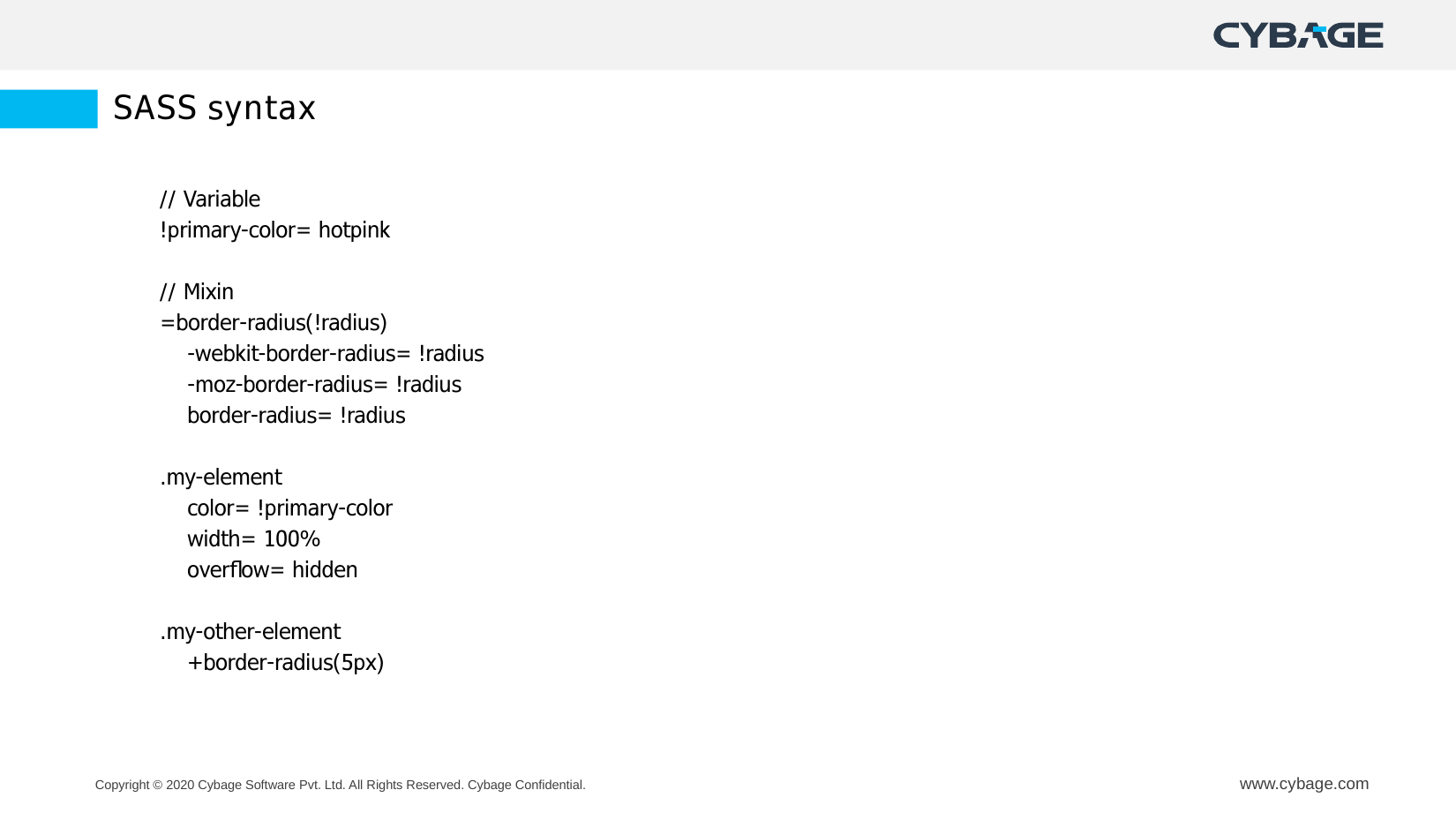

# SASS syntax
// Variable
!primary-color= hotpink

// Mixin
=border-radius(!radius)
    -webkit-border-radius= !radius
    -moz-border-radius= !radius
    border-radius= !radius

.my-element
    color= !primary-color
    width= 100%
    overflow= hidden

.my-other-element
    +border-radius(5px)